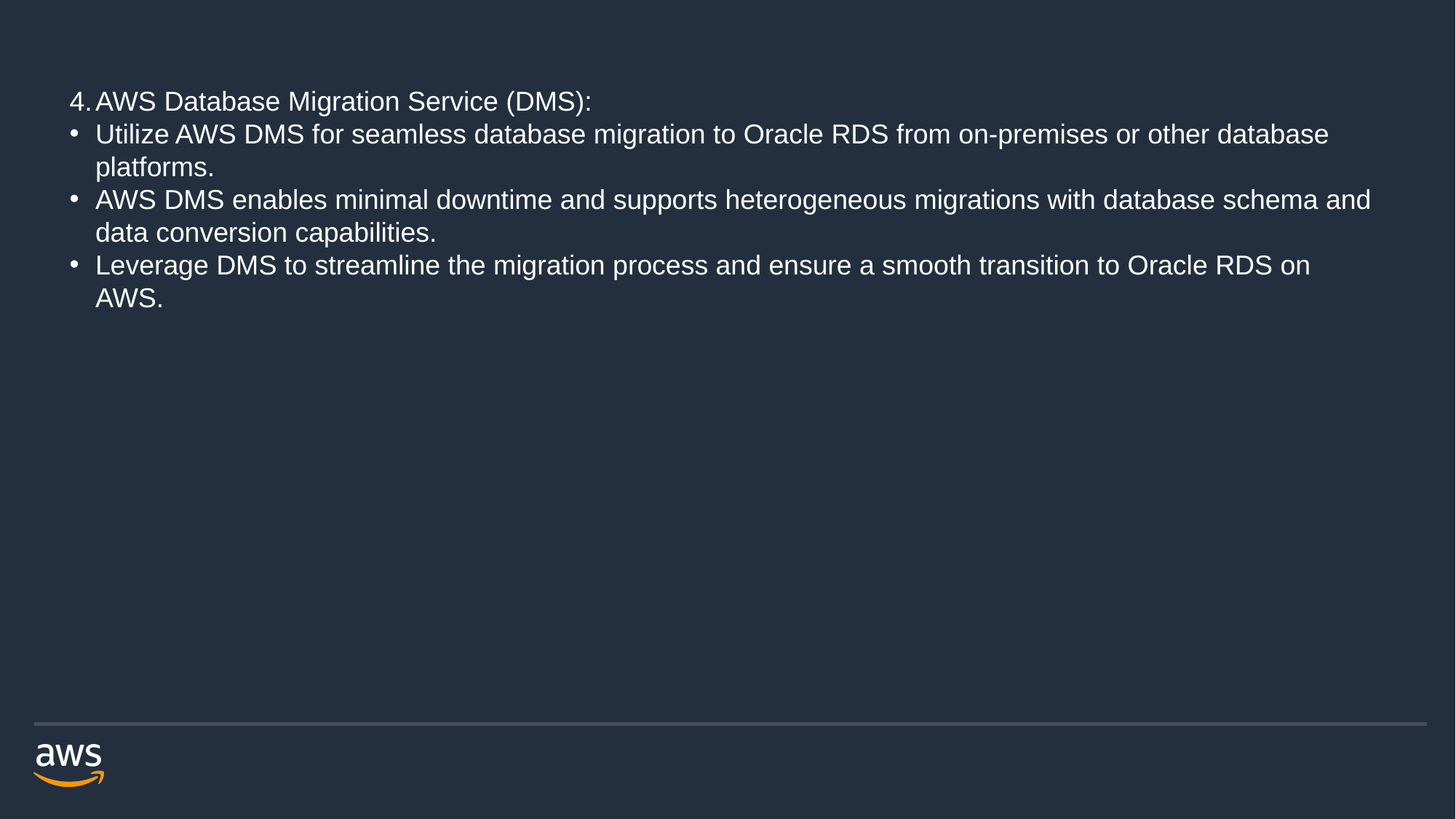

AWS Database Migration Service (DMS):
Utilize AWS DMS for seamless database migration to Oracle RDS from on-premises or other database platforms.
AWS DMS enables minimal downtime and supports heterogeneous migrations with database schema and data conversion capabilities.
Leverage DMS to streamline the migration process and ensure a smooth transition to Oracle RDS on AWS.